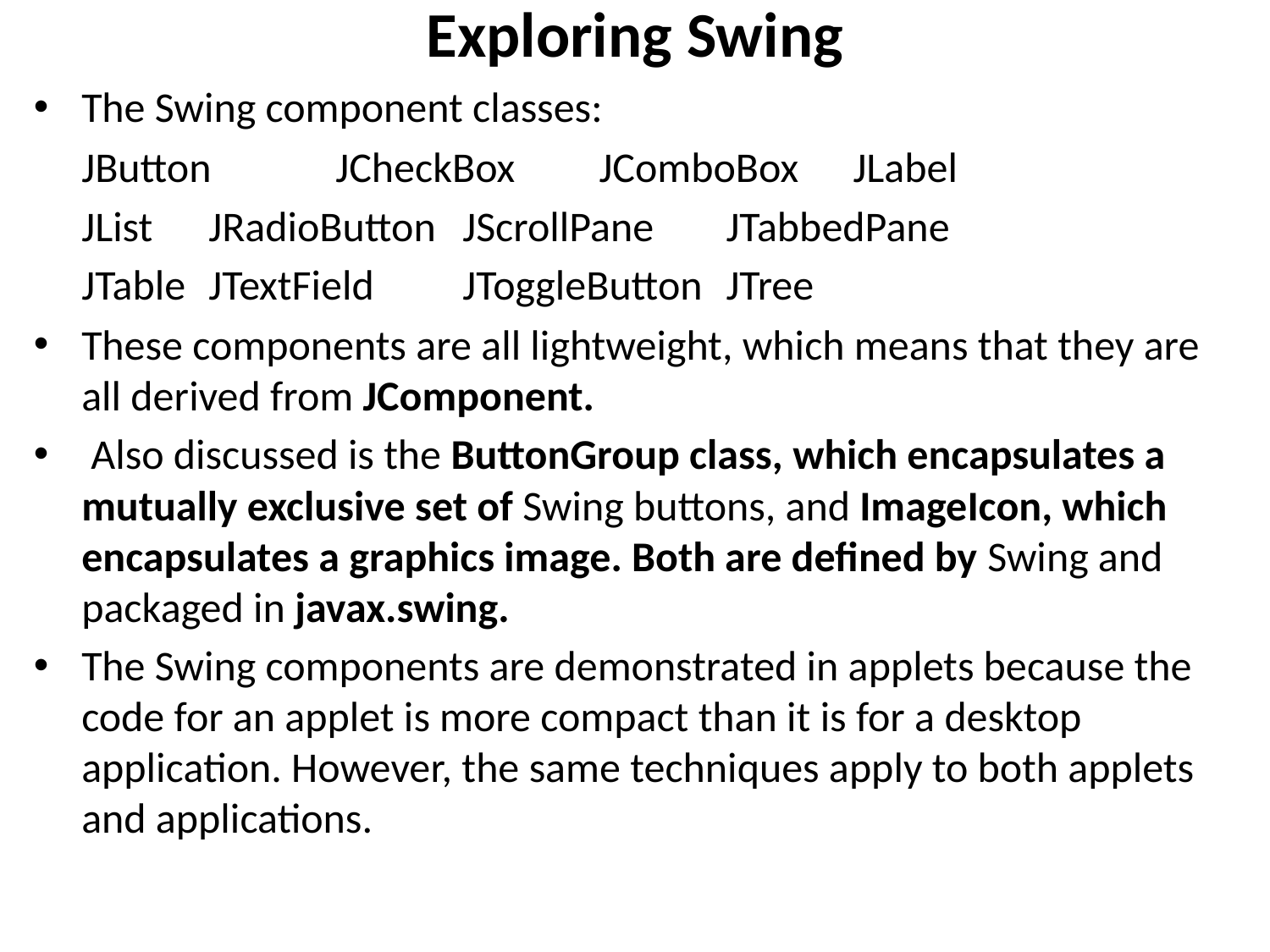

# Exploring Swing
The Swing component classes:
	JButton 	JCheckBox	 JComboBox	 JLabel
	JList 	JRadioButton 	JScrollPane	 JTabbedPane
	JTable 	JTextField 	JToggleButton	 JTree
These components are all lightweight, which means that they are all derived from JComponent.
 Also discussed is the ButtonGroup class, which encapsulates a mutually exclusive set of Swing buttons, and ImageIcon, which encapsulates a graphics image. Both are defined by Swing and packaged in javax.swing.
The Swing components are demonstrated in applets because the code for an applet is more compact than it is for a desktop application. However, the same techniques apply to both applets and applications.